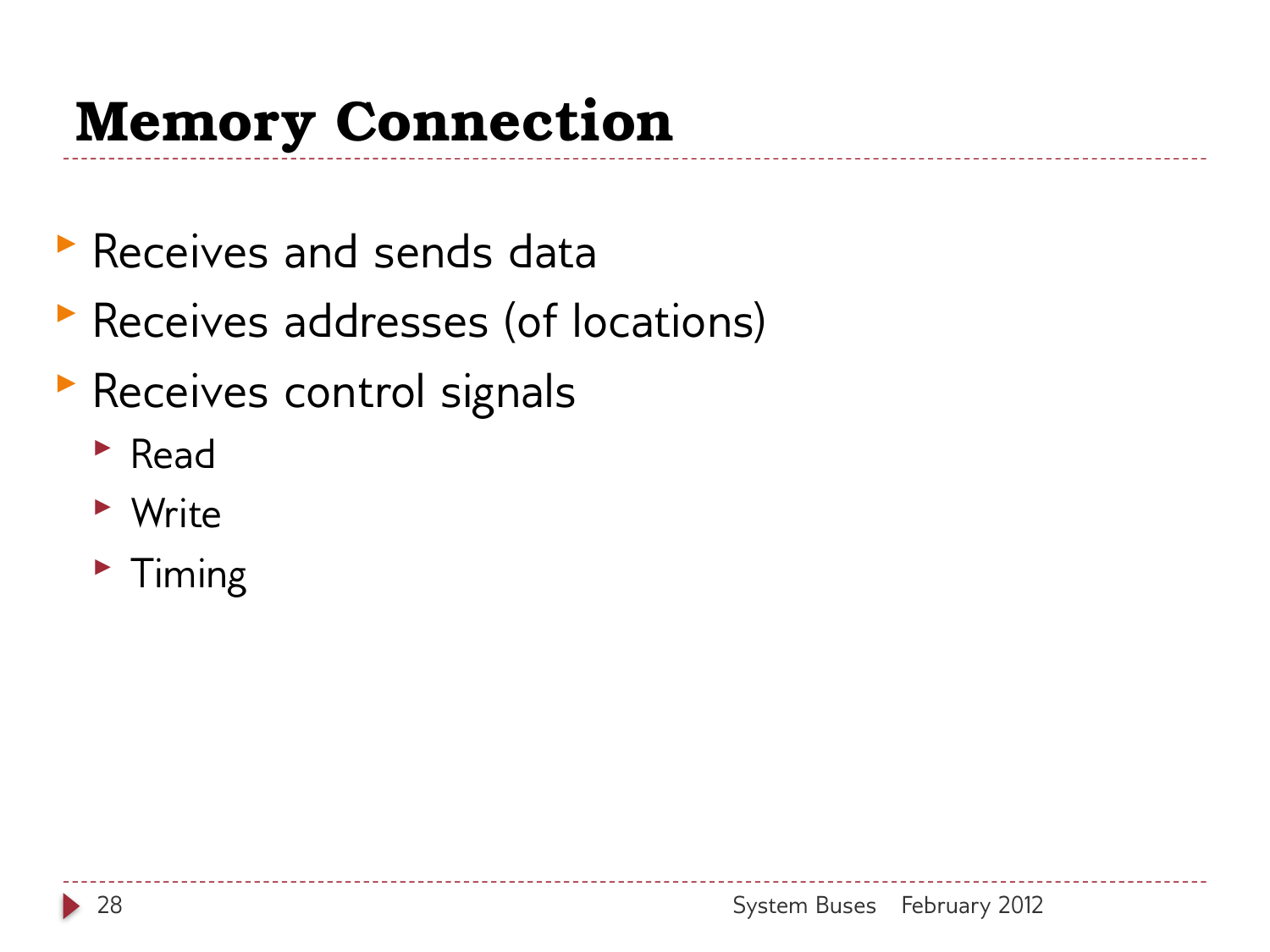

# Memory Connection
Receives and sends data
Receives addresses (of locations)
Receives control signals
Read
Write
Timing
28
System Buses
February 2012